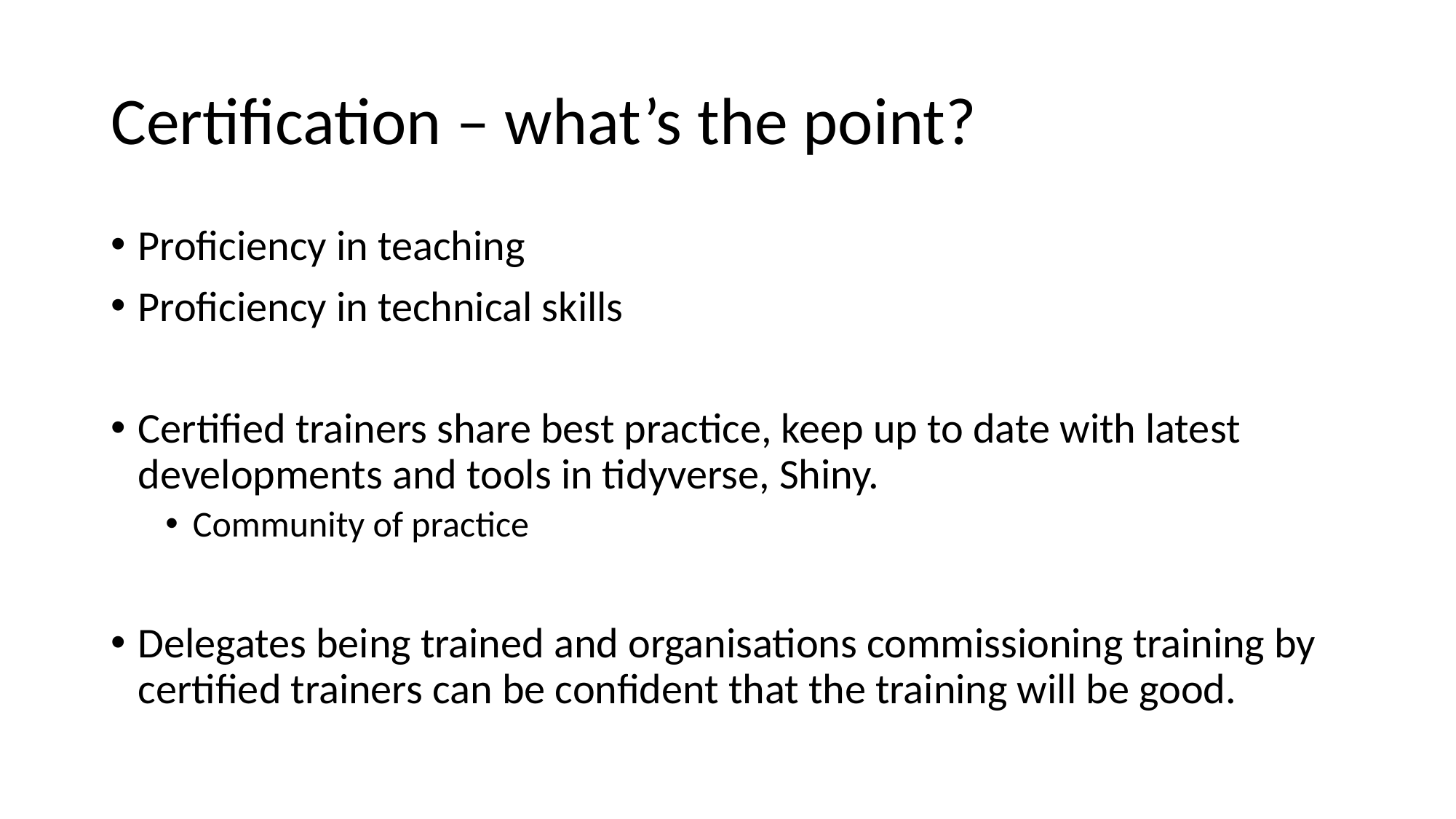

# Certification – what’s the point?
Proficiency in teaching
Proficiency in technical skills

Certified trainers share best practice, keep up to date with latest developments and tools in tidyverse, Shiny.
Community of practice

Delegates being trained and organisations commissioning training by certified trainers can be confident that the training will be good.